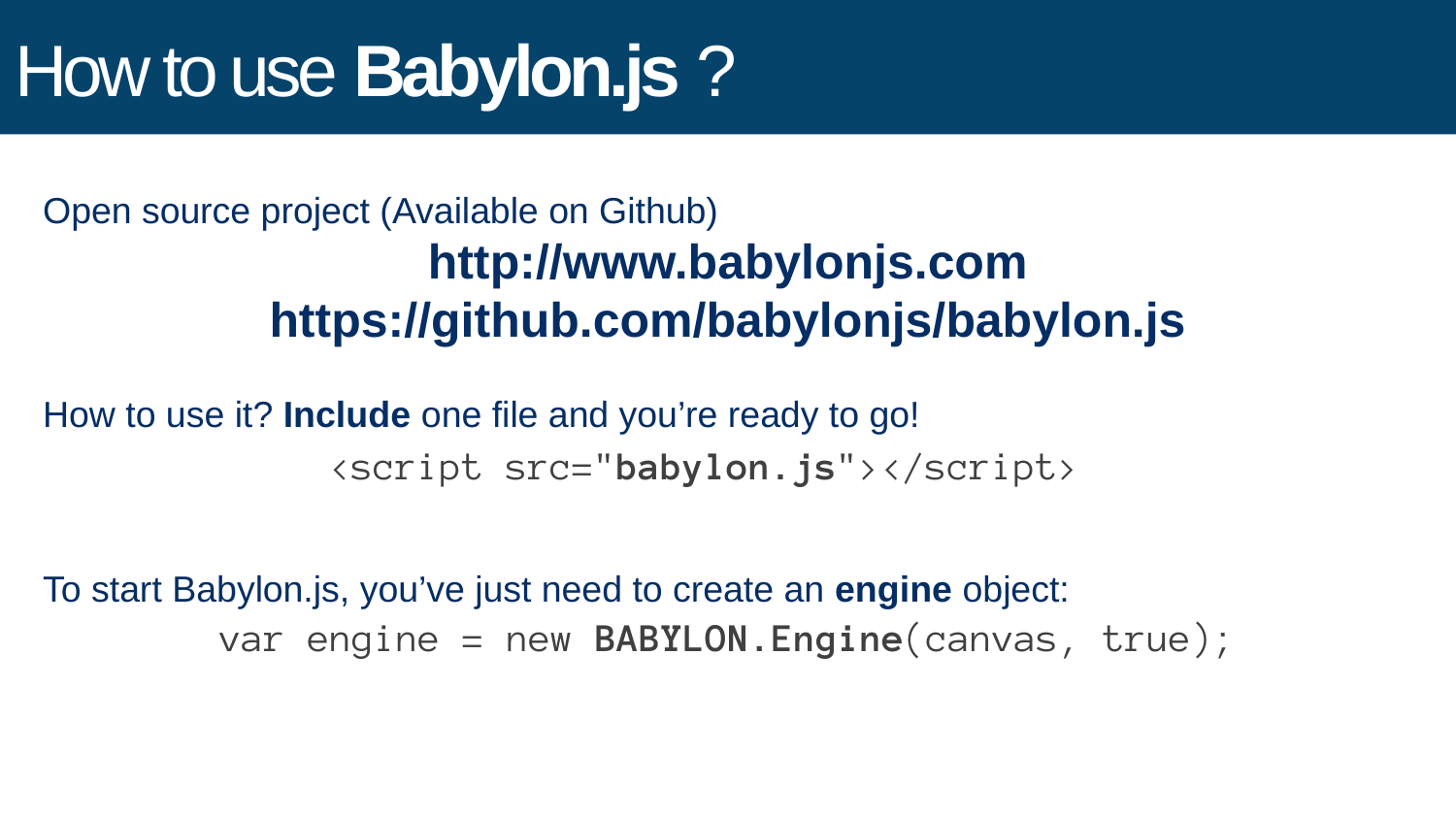

# How to use Babylon.js ?
Open source project (Available on Github)
http://www.babylonjs.com
https://github.com/babylonjs/babylon.js

How to use it? Include one file and you’re ready to go!

To start Babylon.js, you’ve just need to create an engine object:

<script src="babylon.js"></script>
var engine = new BABYLON.Engine(canvas, true);